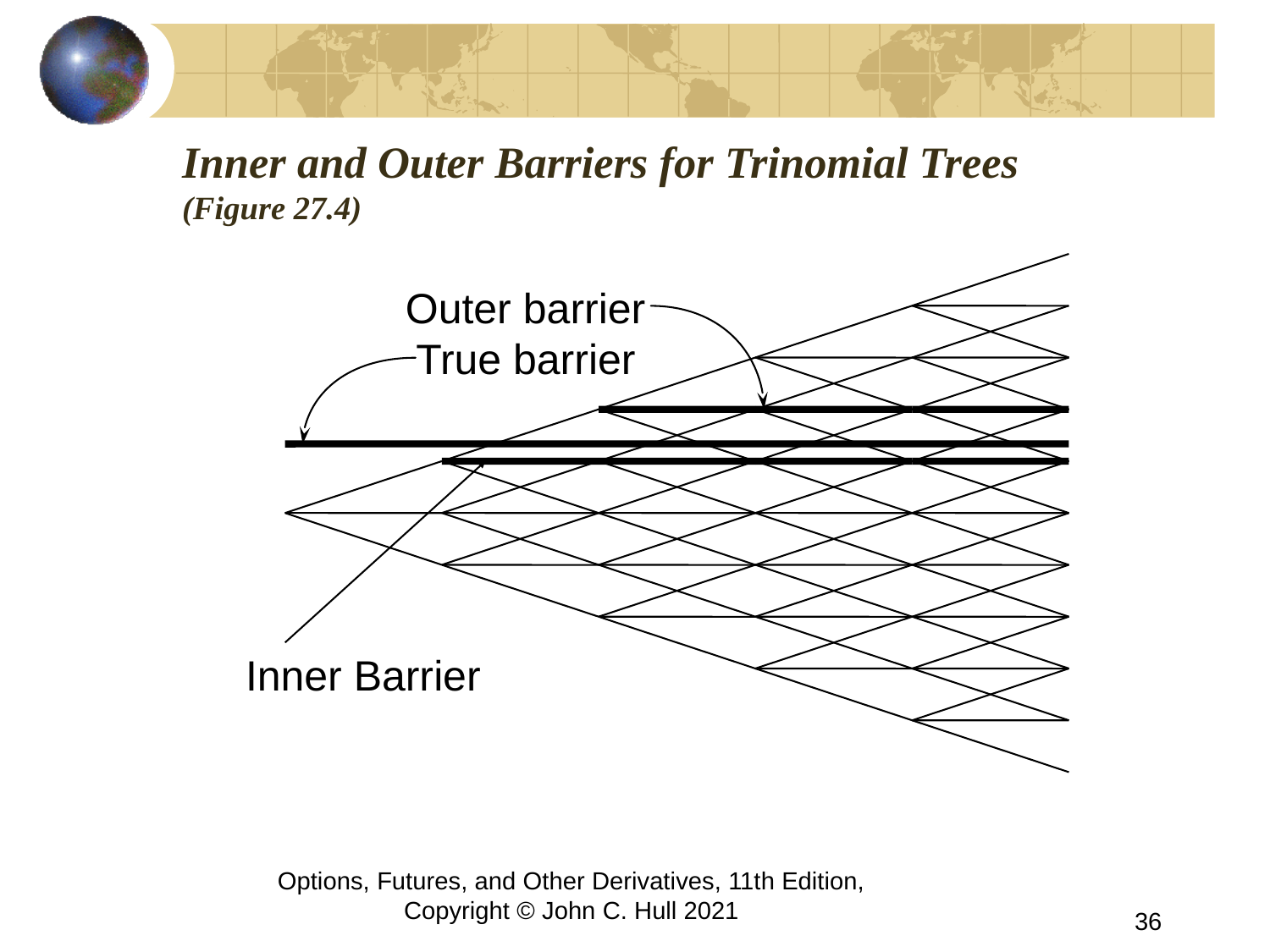

# Inner and Outer Barriers for Trinomial Trees (Figure 27.4)

Outer barrier
True barrier

Inner Barrier

Options, Futures, and Other Derivatives, 11th Edition, Copyright © John C. Hull 2021
36